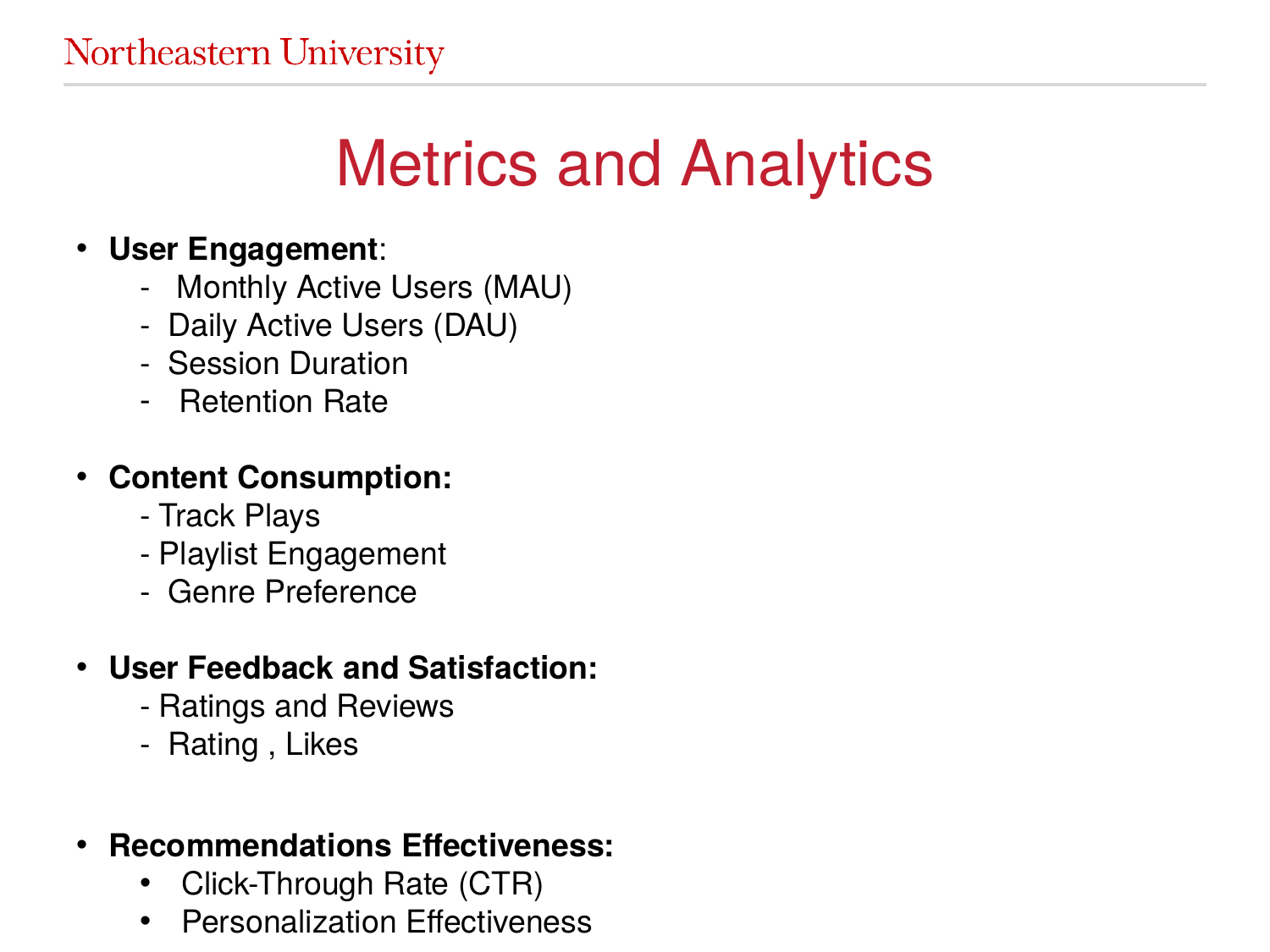

# Metrics and Analytics
 User Engagement:
-   Monthly Active Users (MAU)
-  Daily Active Users (DAU)
-  Session Duration
Retention Rate

 Content Consumption:
- Track Plays
- Playlist Engagement
-  Genre Preference

 User Feedback and Satisfaction:
- Ratings and Reviews
-  Rating , Likes

 Recommendations Effectiveness:
  Click-Through Rate (CTR)
  Personalization Effectiveness